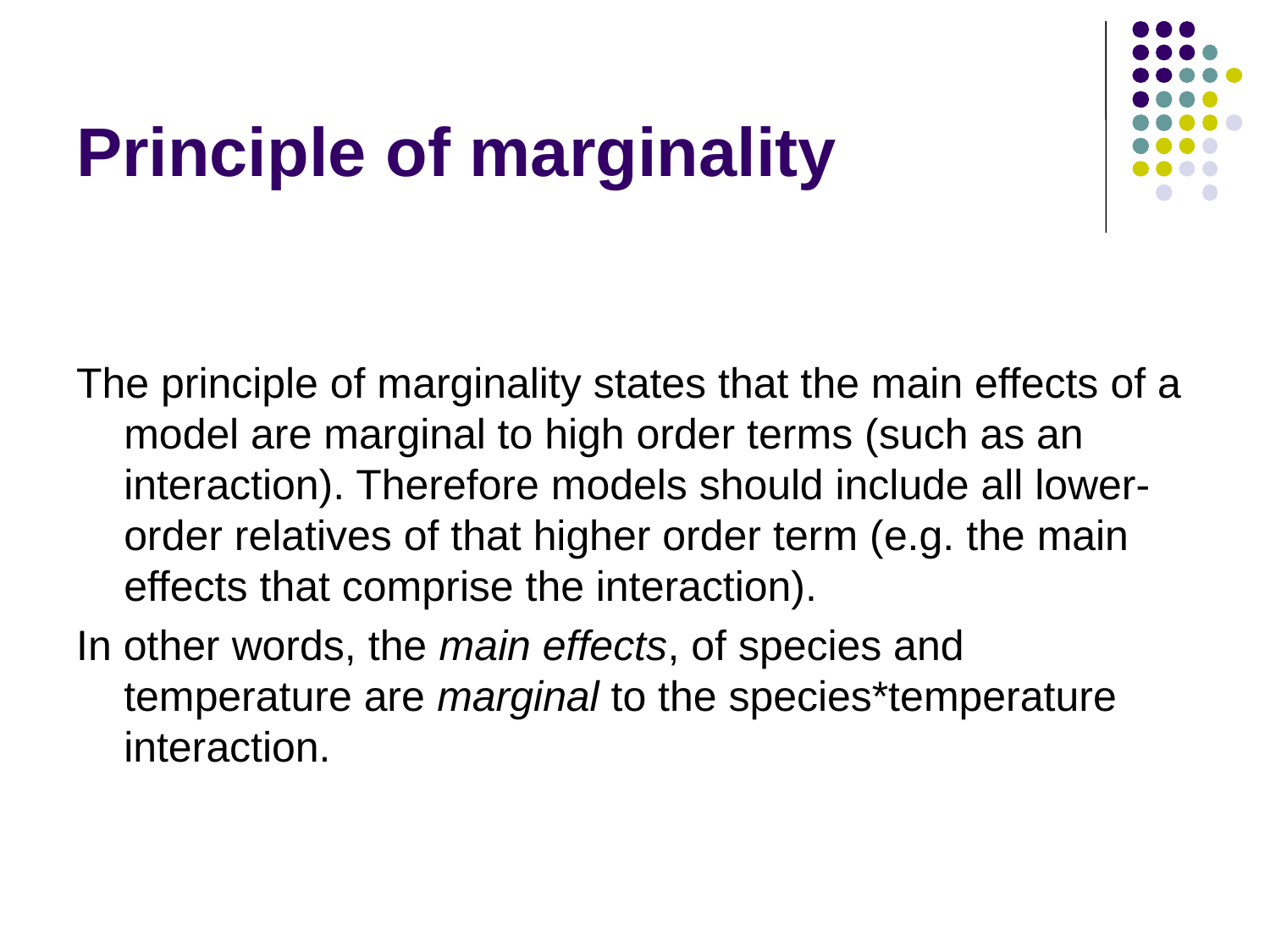

Principle of marginality
The principle of marginality states that the main effects of a model are marginal to high order terms (such as an interaction). Therefore models should include all lower-order relatives of that higher order term (e.g. the main effects that comprise the interaction).
In other words, the main effects, of species and temperature are marginal to the species*temperature interaction.